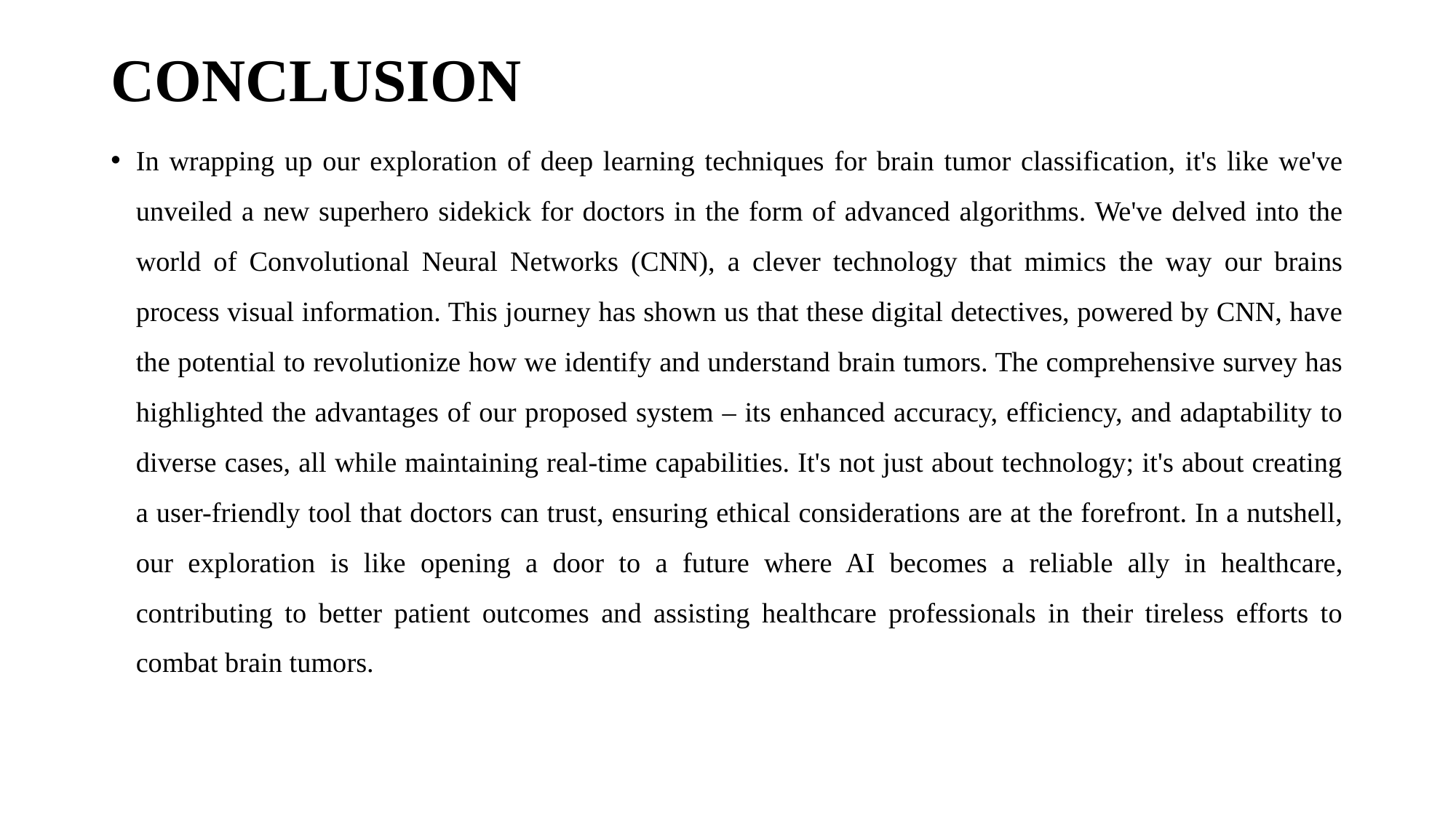

# CONCLUSION
In wrapping up our exploration of deep learning techniques for brain tumor classification, it's like we've unveiled a new superhero sidekick for doctors in the form of advanced algorithms. We've delved into the world of Convolutional Neural Networks (CNN), a clever technology that mimics the way our brains process visual information. This journey has shown us that these digital detectives, powered by CNN, have the potential to revolutionize how we identify and understand brain tumors. The comprehensive survey has highlighted the advantages of our proposed system – its enhanced accuracy, efficiency, and adaptability to diverse cases, all while maintaining real-time capabilities. It's not just about technology; it's about creating a user-friendly tool that doctors can trust, ensuring ethical considerations are at the forefront. In a nutshell, our exploration is like opening a door to a future where AI becomes a reliable ally in healthcare, contributing to better patient outcomes and assisting healthcare professionals in their tireless efforts to combat brain tumors.